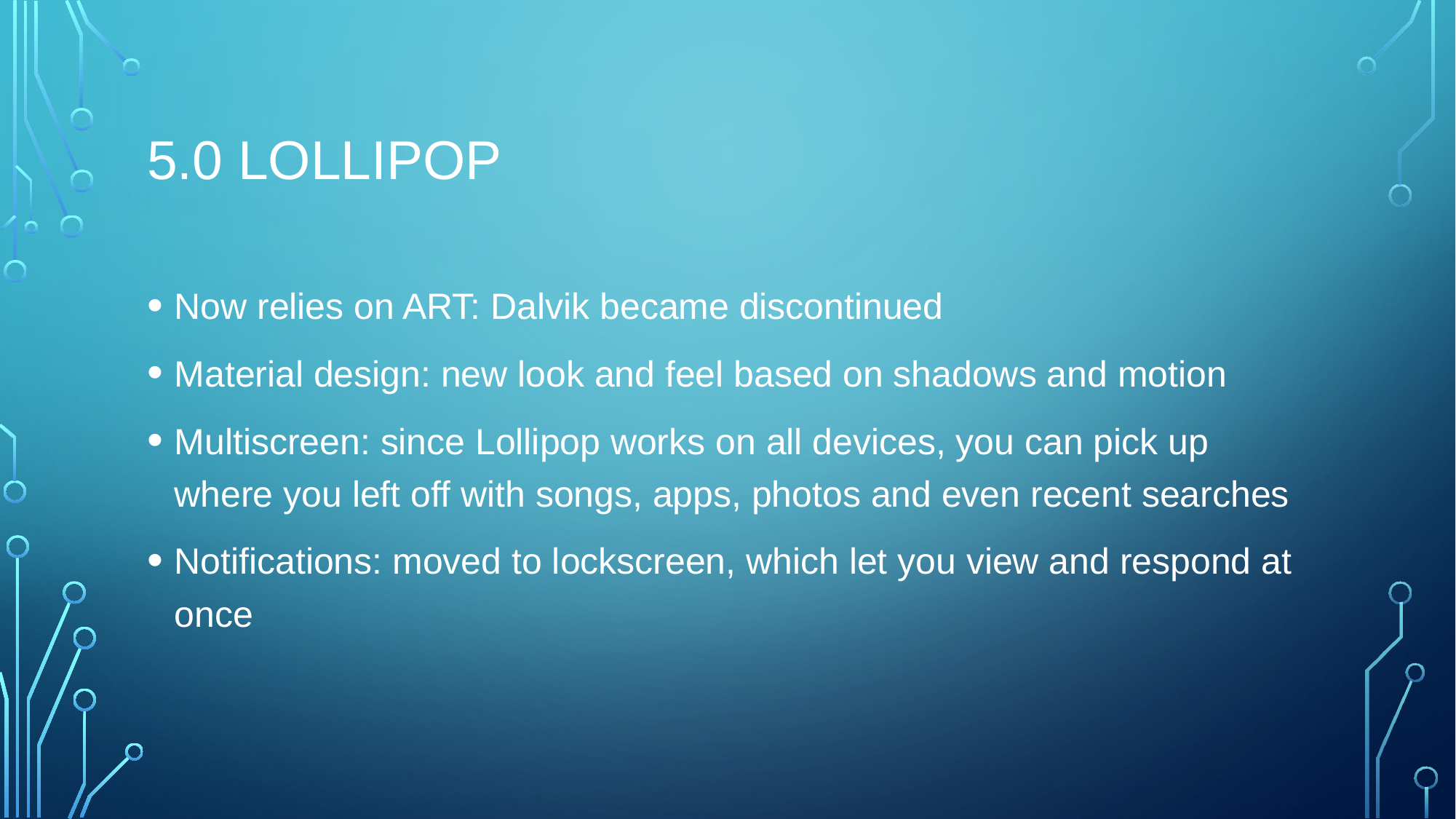

# 5.0 Lollipop
Now relies on ART: Dalvik became discontinued
Material design: new look and feel based on shadows and motion
Multiscreen: since Lollipop works on all devices, you can pick up where you left off with songs, apps, photos and even recent searches
Notifications: moved to lockscreen, which let you view and respond at once